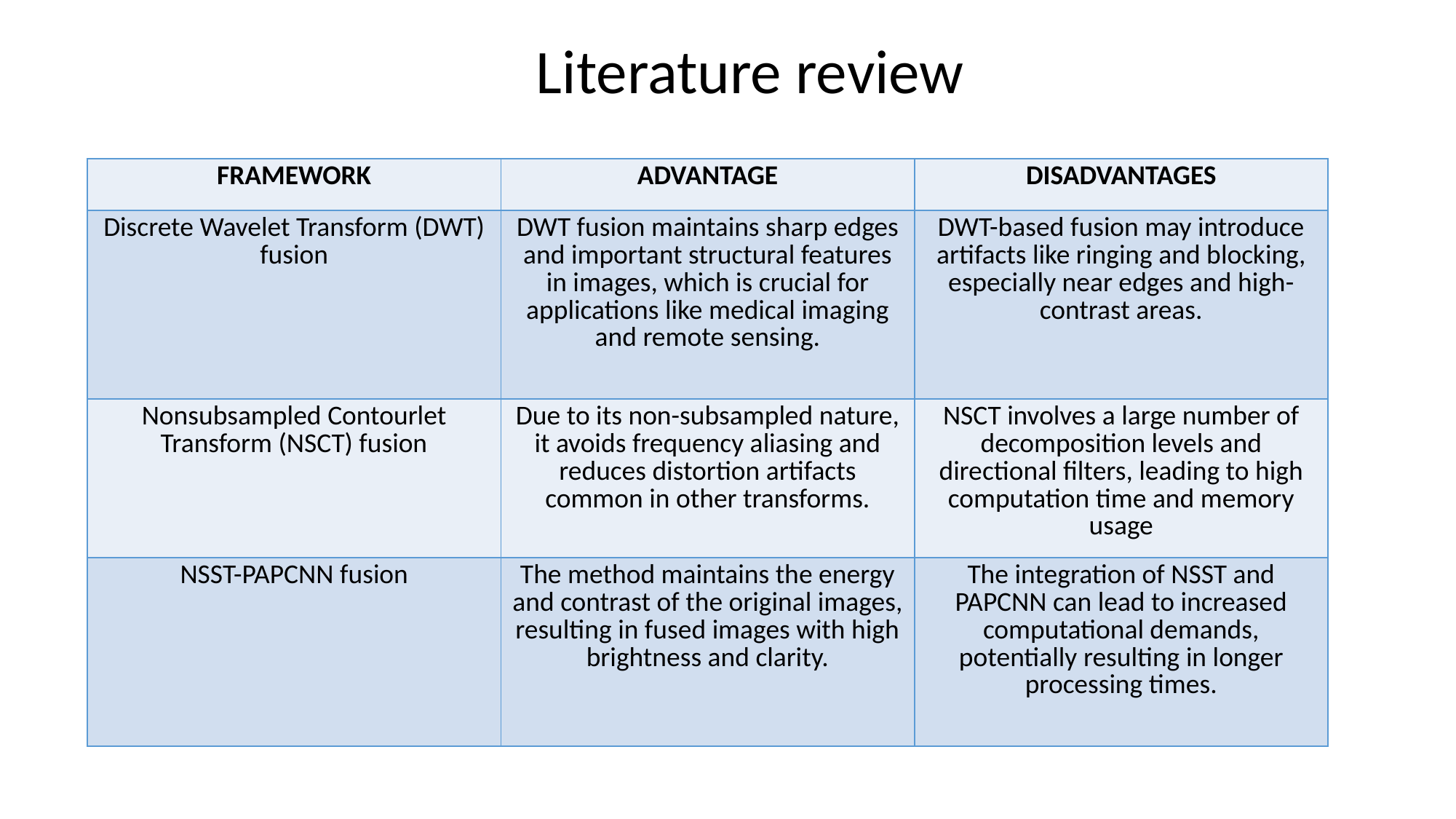

# Literature review
| FRAMEWORK | ADVANTAGE | DISADVANTAGES |
| --- | --- | --- |
| Discrete Wavelet Transform (DWT) fusion | DWT fusion maintains sharp edges and important structural features in images, which is crucial for applications like medical imaging and remote sensing. | DWT-based fusion may introduce artifacts like ringing and blocking, especially near edges and high-contrast areas. |
| Nonsubsampled Contourlet Transform (NSCT) fusion | Due to its non-subsampled nature, it avoids frequency aliasing and reduces distortion artifacts common in other transforms. | NSCT involves a large number of decomposition levels and directional filters, leading to high computation time and memory usage |
| NSST-PAPCNN fusion | The method maintains the energy and contrast of the original images, resulting in fused images with high brightness and clarity. | The integration of NSST and PAPCNN can lead to increased computational demands, potentially resulting in longer processing times. |